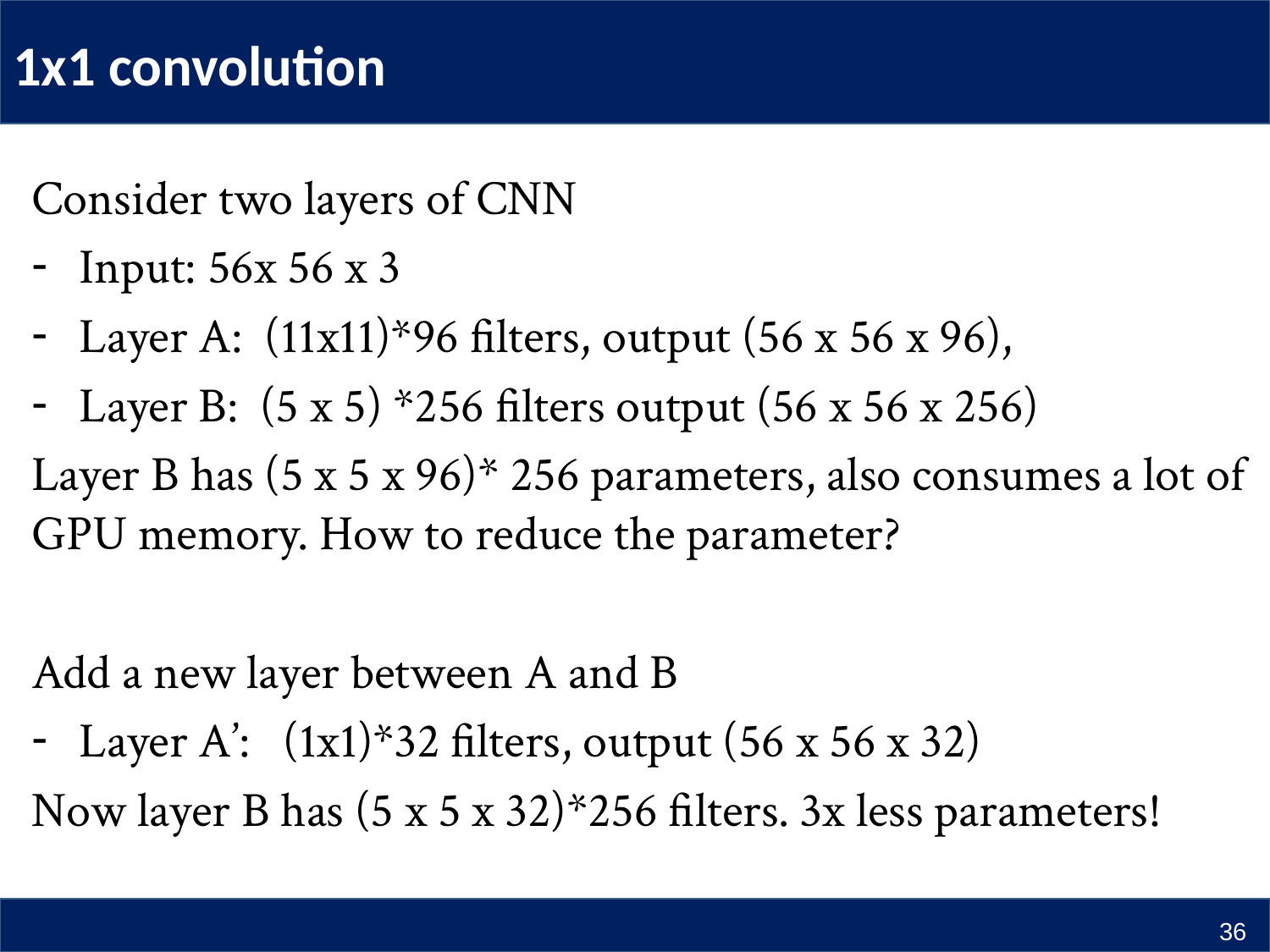

# 1x1 convolution
Consider two layers of CNN
Input: 56x 56 x 3
Layer A:  (11x11)*96 filters, output (56 x 56 x 96),
Layer B:  (5 x 5) *256 filters output (56 x 56 x 256)
Layer B has (5 x 5 x 96)* 256 parameters, also consumes a lot of GPU memory. How to reduce the parameter?

Add a new layer between A and B
Layer A’:   (1x1)*32 filters, output (56 x 56 x 32)
Now layer B has (5 x 5 x 32)*256 filters. 3x less parameters!

36